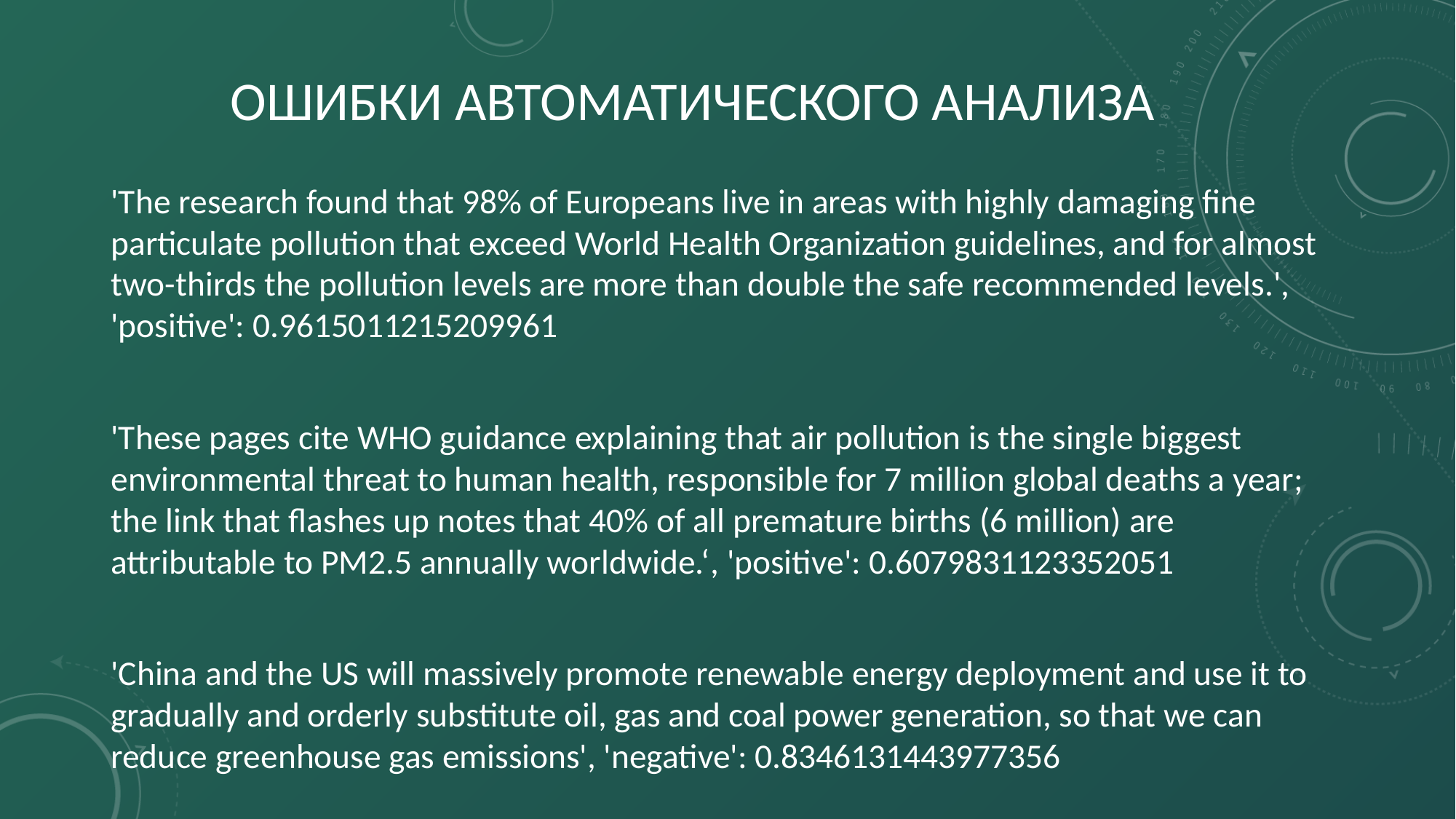

# Ошибки автоматического анализа
'The research found that 98% of Europeans live in areas with highly damaging fine particulate pollution that exceed World Health Organization guidelines, and for almost two-thirds the pollution levels are more than double the safe recommended levels.', 'positive': 0.9615011215209961

'These pages cite WHO guidance explaining that air pollution is the single biggest environmental threat to human health, responsible for 7 million global deaths a year; the link that flashes up notes that 40% of all premature births (6 million) are attributable to PM2.5 annually worldwide.‘, 'positive': 0.6079831123352051

'China and the US will massively promote renewable energy deployment and use it to gradually and orderly substitute oil, gas and coal power generation, so that we can reduce greenhouse gas emissions', 'negative': 0.8346131443977356